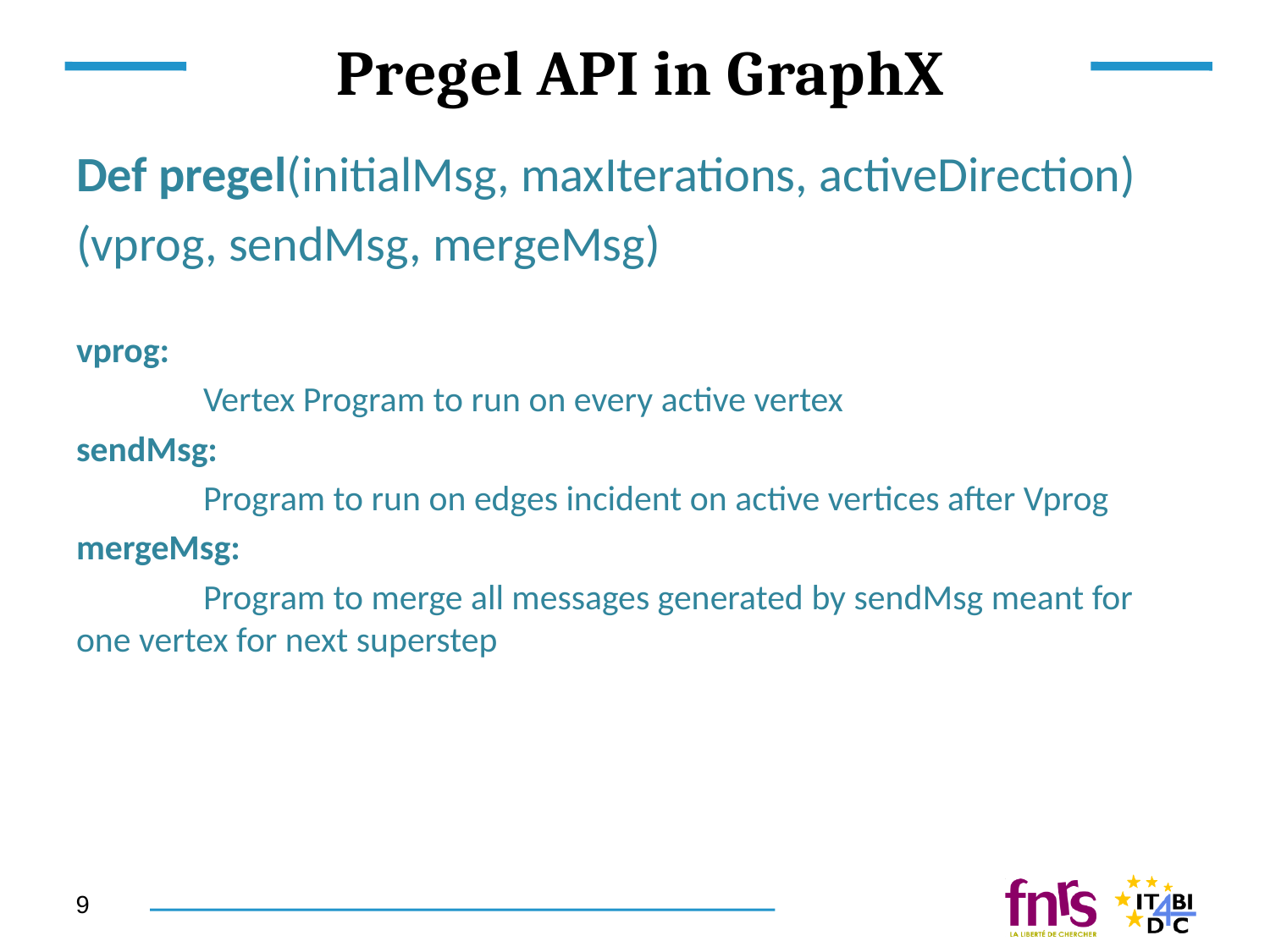

# Pregel API in GraphX
Def pregel(initialMsg, maxIterations, activeDirection)
(vprog, sendMsg, mergeMsg)

vprog:
	Vertex Program to run on every active vertex
sendMsg:
	Program to run on edges incident on active vertices after Vprog
mergeMsg:
	Program to merge all messages generated by sendMsg meant for one vertex for next superstep
9